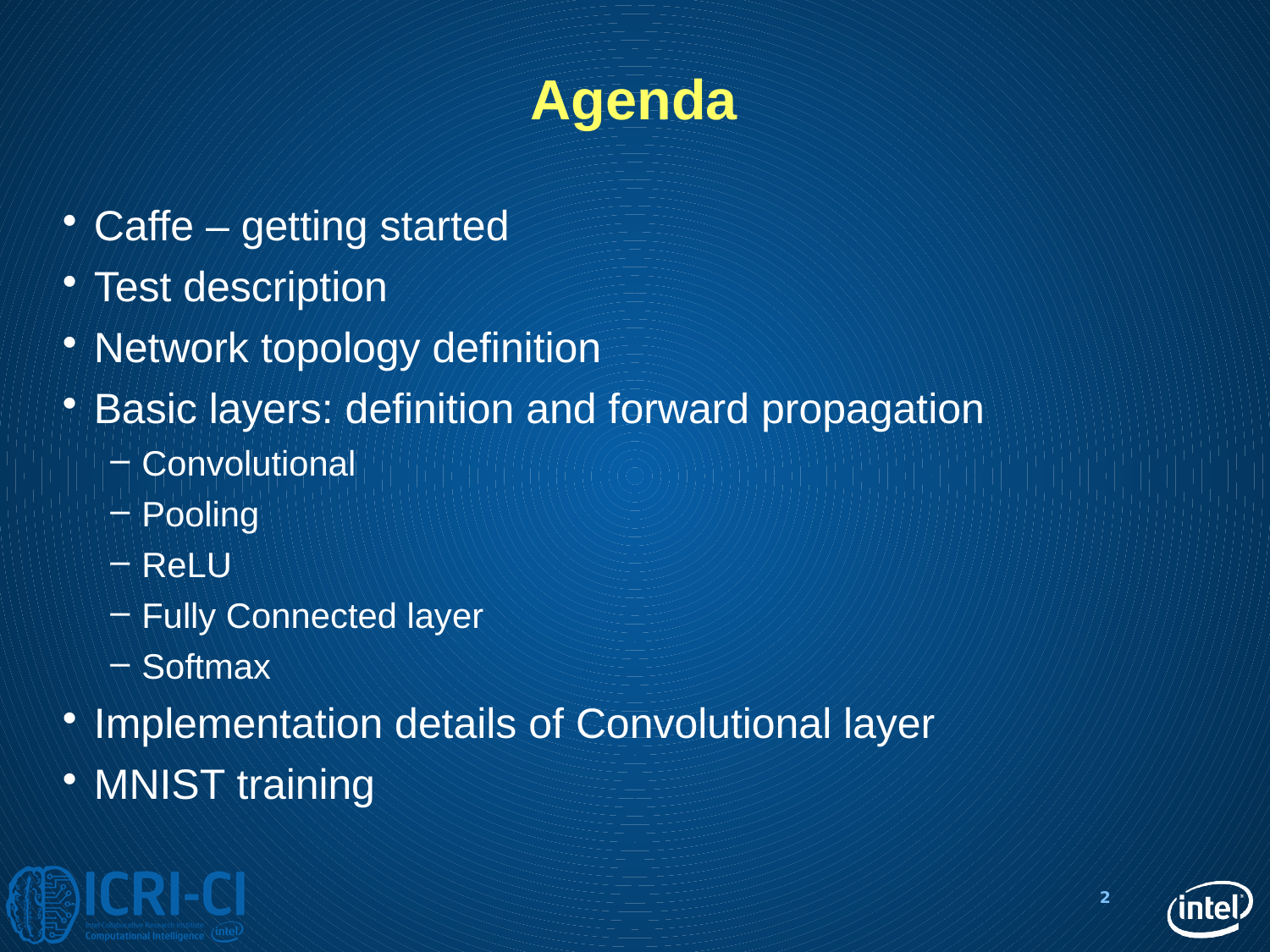

# Agenda
Caffe – getting started
Test description
Network topology definition
Basic layers: definition and forward propagation
Convolutional
Pooling
ReLU
Fully Connected layer
Softmax
Implementation details of Convolutional layer
MNIST training